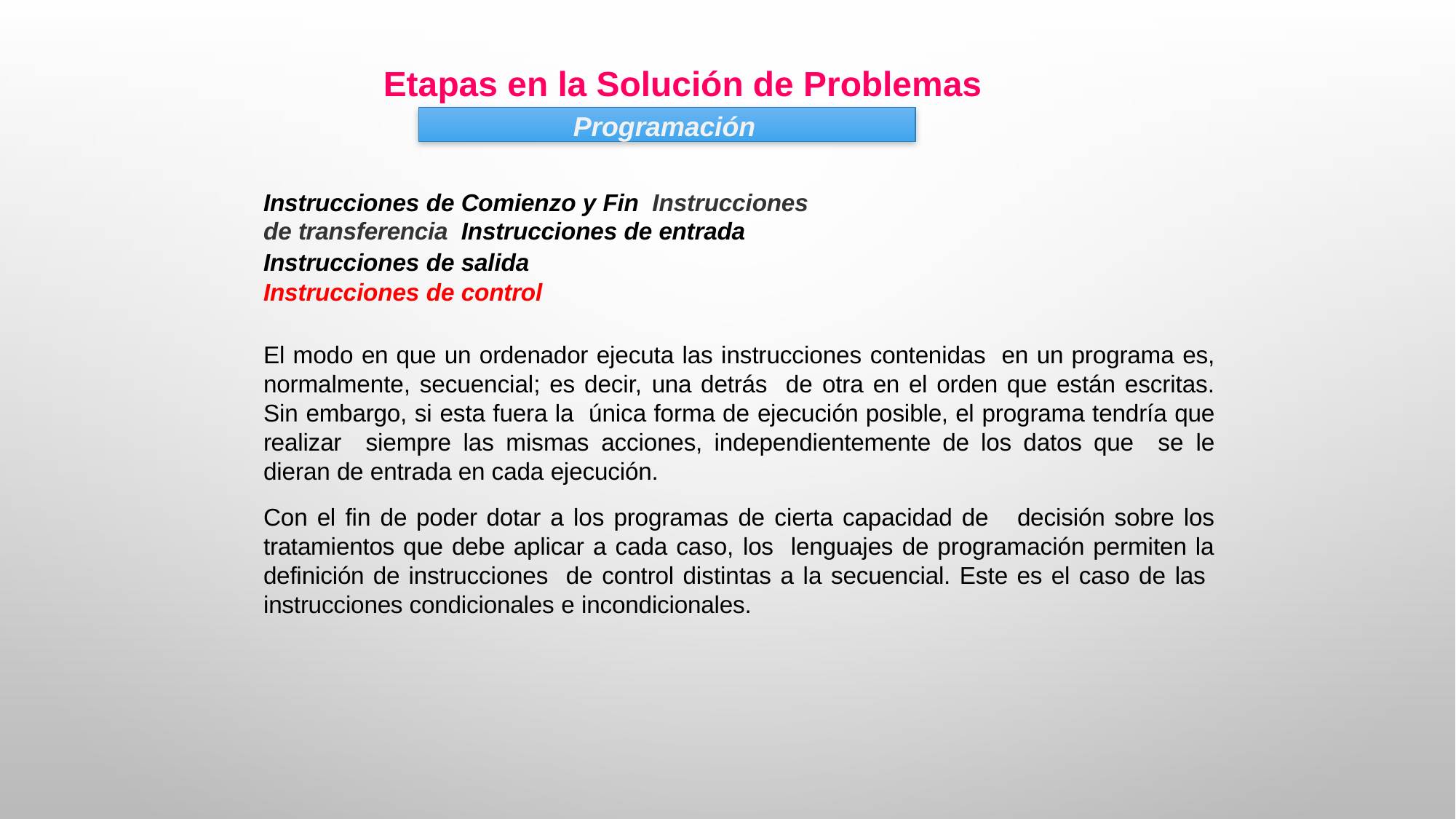

Etapas en la Solución de Problemas
Programación
Instrucciones de Comienzo y Fin  Instrucciones de transferencia  Instrucciones de entrada
Instrucciones de salida
Instrucciones de control

El modo en que un ordenador ejecuta las instrucciones contenidas  en un programa es, normalmente, secuencial; es decir, una detrás  de otra en el orden que están escritas. Sin embargo, si esta fuera la  única forma de ejecución posible, el programa tendría que realizar  siempre las mismas acciones, independientemente de los datos que  se le dieran de entrada en cada ejecución.
Con el fin de poder dotar a los programas de cierta capacidad de   decisión sobre los tratamientos que debe aplicar a cada caso, los  lenguajes de programación permiten la definición de instrucciones  de control distintas a la secuencial. Este es el caso de las  instrucciones condicionales e incondicionales.